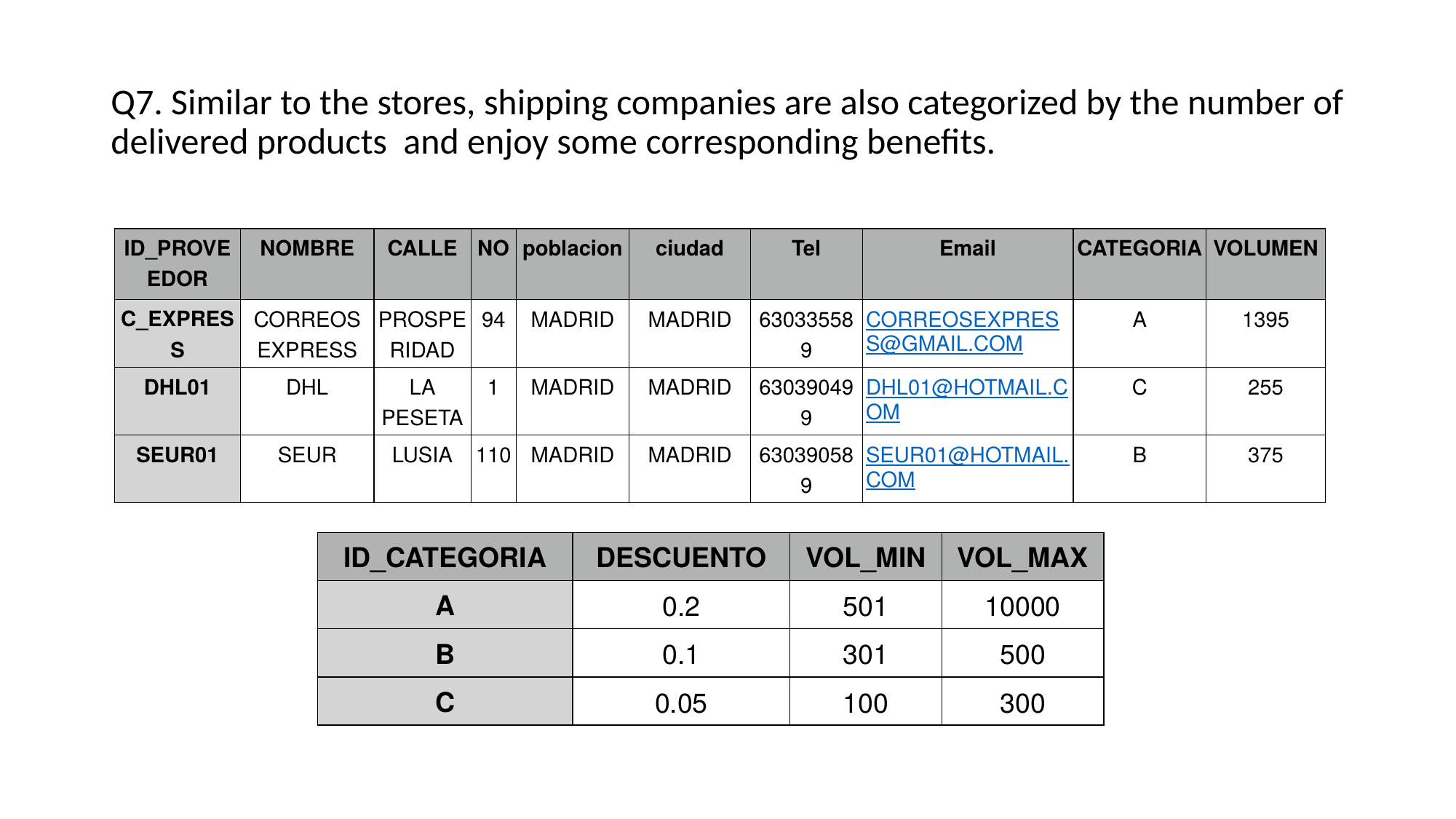

# Q7. Similar to the stores, shipping companies are also categorized by the number of delivered products  and enjoy some corresponding benefits.
| ID\_PROVEEDOR | NOMBRE | CALLE | NO | poblacion | ciudad | Tel | Email | CATEGORIA | VOLUMEN |
| --- | --- | --- | --- | --- | --- | --- | --- | --- | --- |
| C\_EXPRESS | CORREOS EXPRESS | PROSPERIDAD | 94 | MADRID | MADRID | 630335589 | CORREOSEXPRESS@GMAIL.COM | A | 1395 |
| DHL01 | DHL | LA PESETA | 1 | MADRID | MADRID | 630390499 | DHL01@HOTMAIL.COM | C | 255 |
| SEUR01 | SEUR | LUSIA | 110 | MADRID | MADRID | 630390589 | SEUR01@HOTMAIL.COM | B | 375 |
| ID\_CATEGORIA | DESCUENTO | VOL\_MIN | VOL\_MAX |
| --- | --- | --- | --- |
| A | 0.2 | 501 | 10000 |
| B | 0.1 | 301 | 500 |
| C | 0.05 | 100 | 300 |